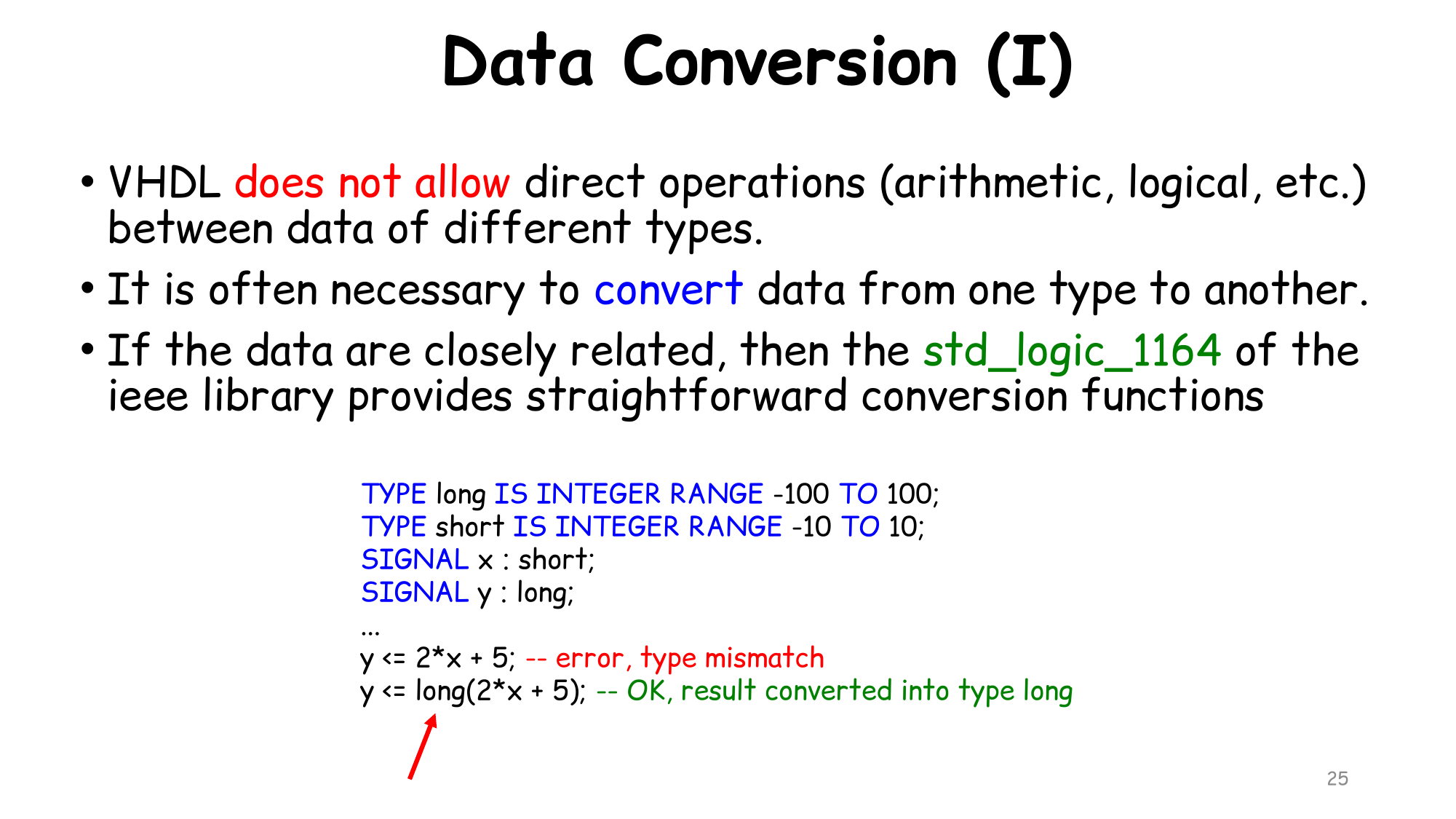

# Data Conversion (I)
VHDL does not allow direct operations (arithmetic, logical, etc.) between data of different types.
It is often necessary to convert data from one type to another.
If the data are closely related, then the std_logic_1164 of the ieee library provides straightforward conversion functions
TYPE long IS INTEGER RANGE -100 TO 100;
TYPE short IS INTEGER RANGE -10 TO 10;
SIGNAL x : short;
SIGNAL y : long;
...
y <= 2*x + 5; -- error, type mismatch
y <= long(2*x + 5); -- OK, result converted into type long
25